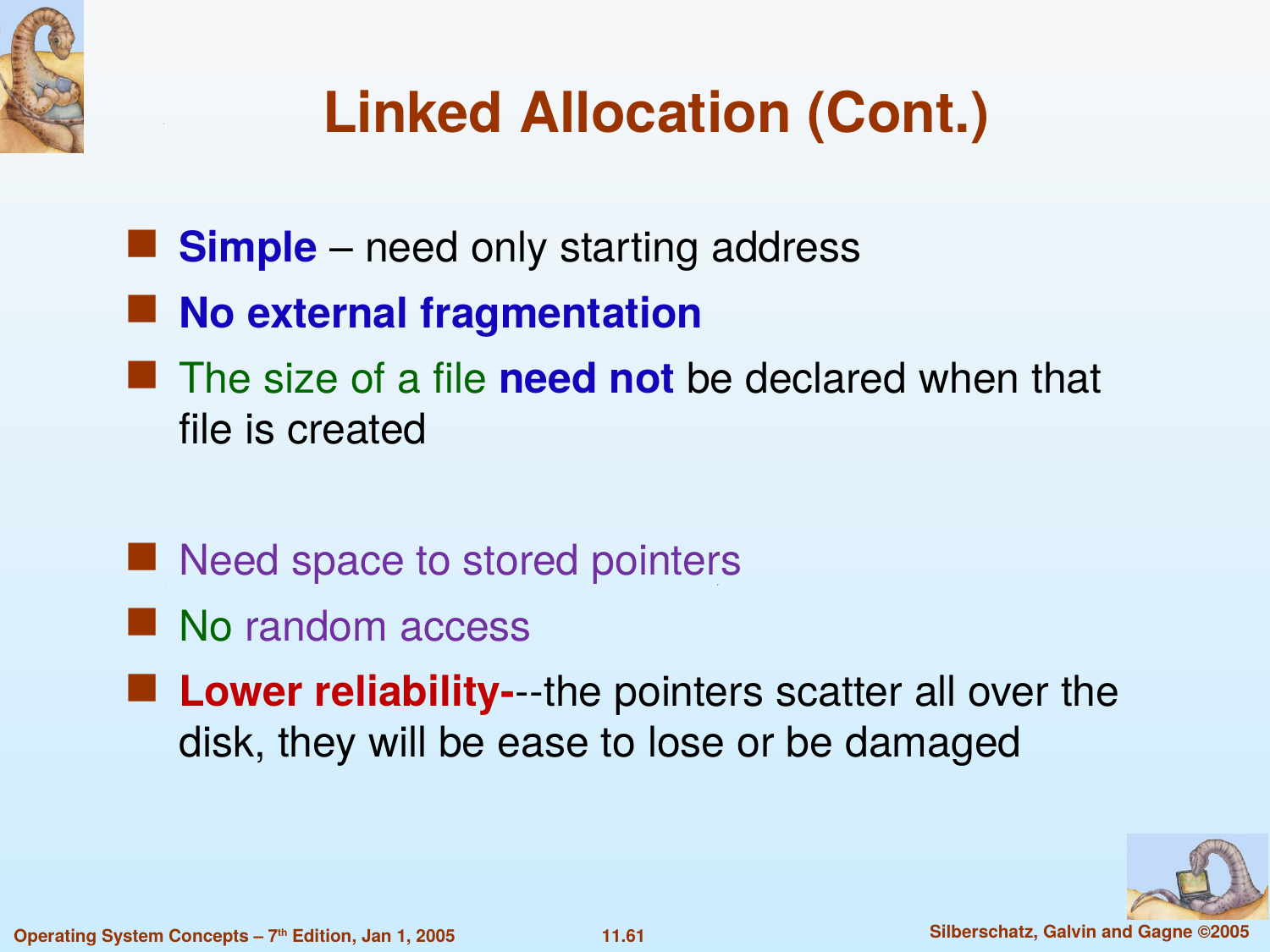

Linked Allocation (Cont.)
Simple – need only starting address
No external fragmentation
The size of a file need not be declared when that file is created

Need space to stored pointers
No random access
Lower reliability---the pointers scatter all over the disk, they will be ease to lose or be damaged